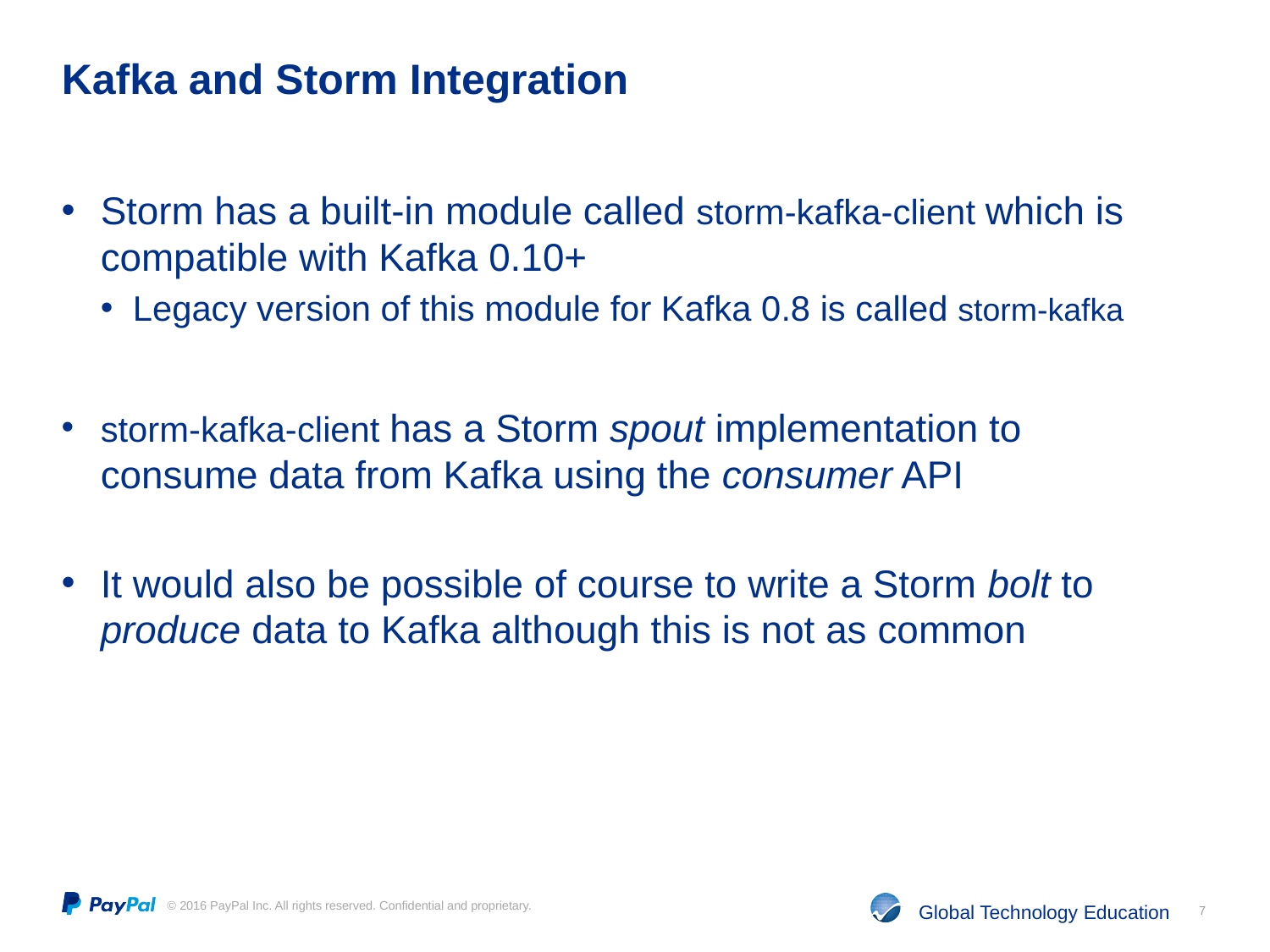

# Kafka and Storm Integration
Storm has a built-in module called storm-kafka-client which is compatible with Kafka 0.10+
Legacy version of this module for Kafka 0.8 is called storm-kafka

storm-kafka-client has a Storm spout implementation to consume data from Kafka using the consumer API

It would also be possible of course to write a Storm bolt to produce data to Kafka although this is not as common

7